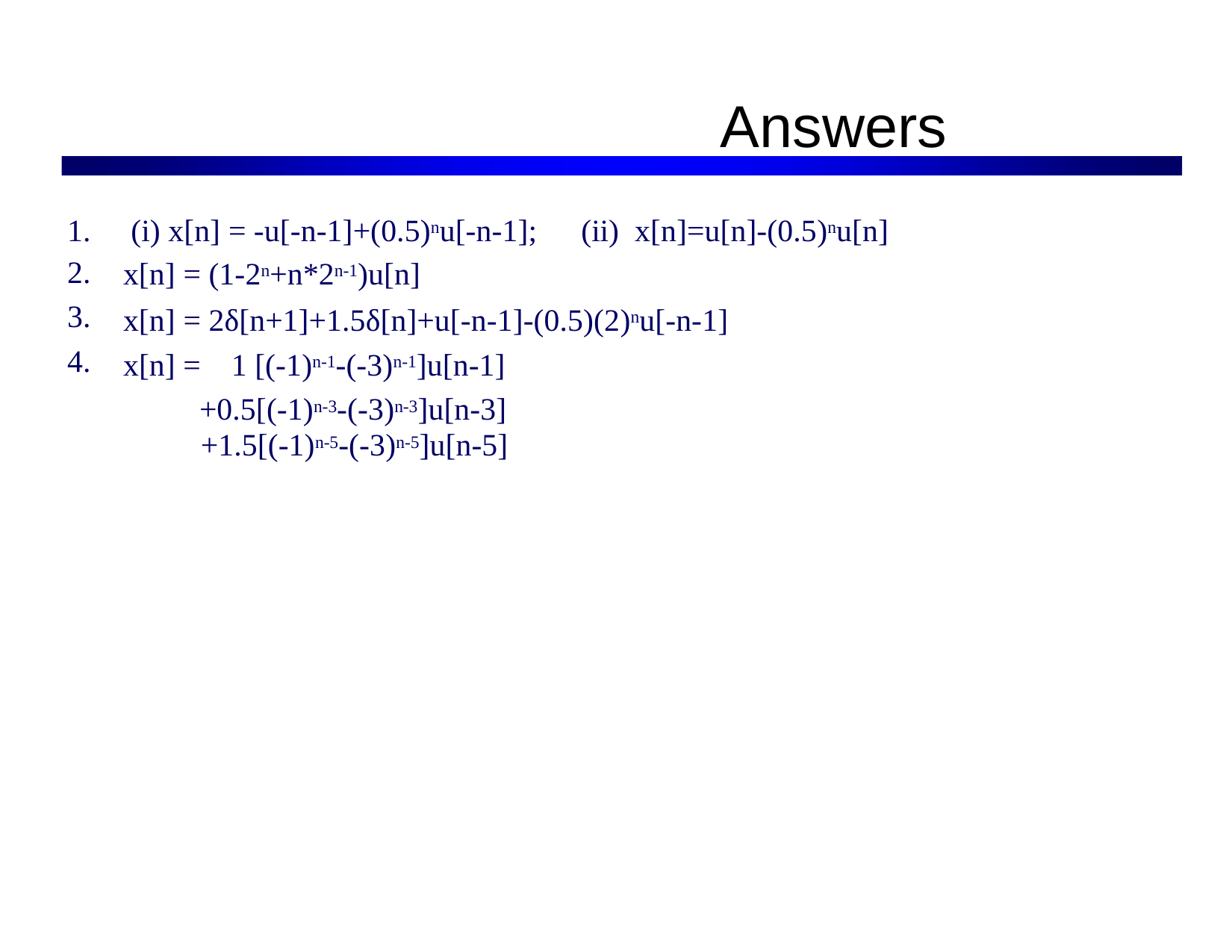

Answers

(i) x[n] = -u[-n-1]+(0.5)nu[-n-1];
x[n] = (1-2n+n*2n-1)u[n]
(ii)  x[n]=u[n]-(0.5)nu[n]
1.
2.
3.
4.
x[n] = 2δ[n+1]+1.5δ[n]+u[-n-1]-(0.5)(2)nu[-n-1]
1 [(-1)n-1-(-3)n-1]u[n-1]
x[n] =
+0.5[(-1)n-3-(-3)n-3]u[n-3]
+1.5[(-1)n-5-(-3)n-5]u[n-5]